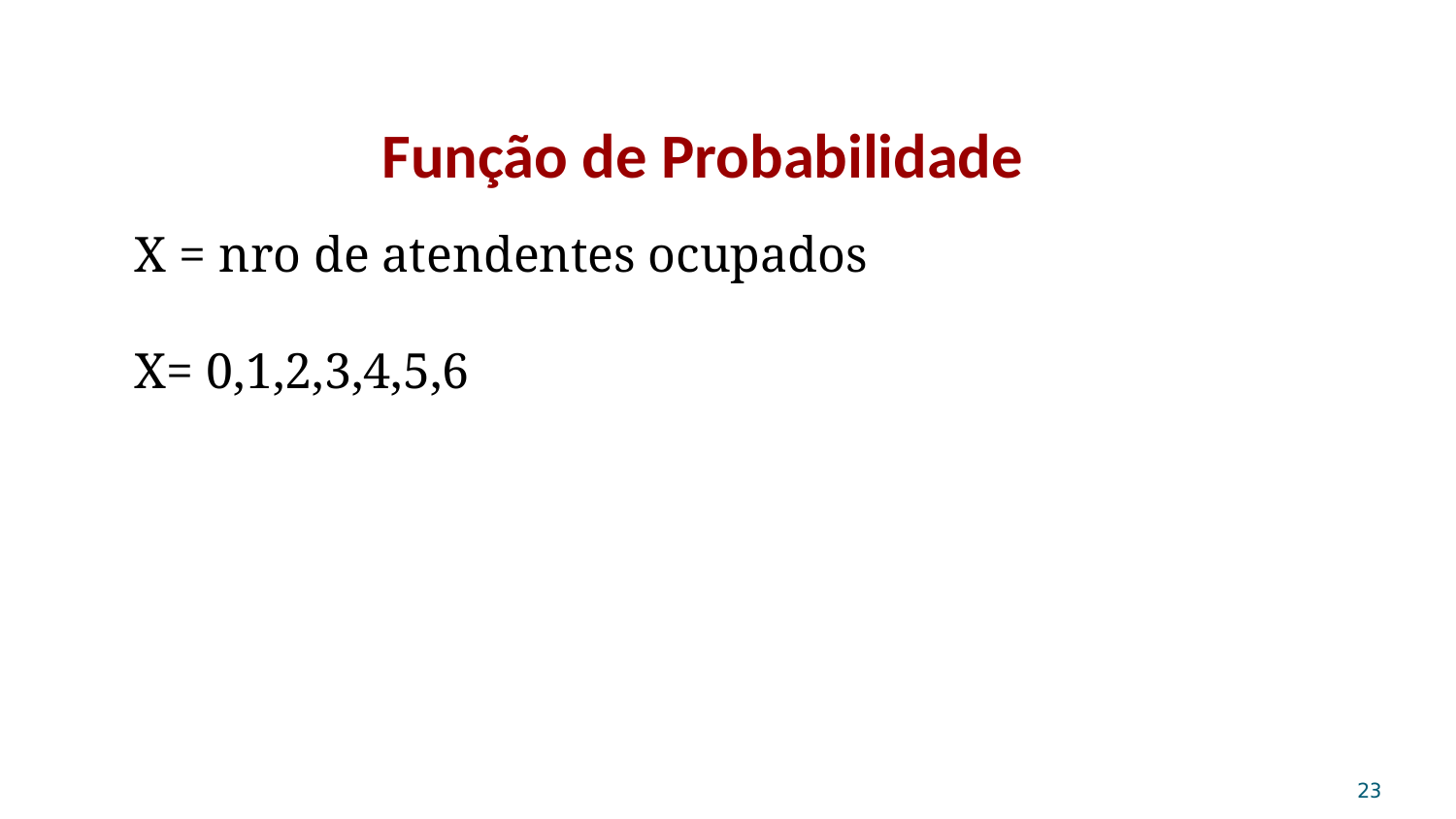

# Função de Probabilidade
X = nro de atendentes ocupados

X= 0,1,2,3,4,5,6
23